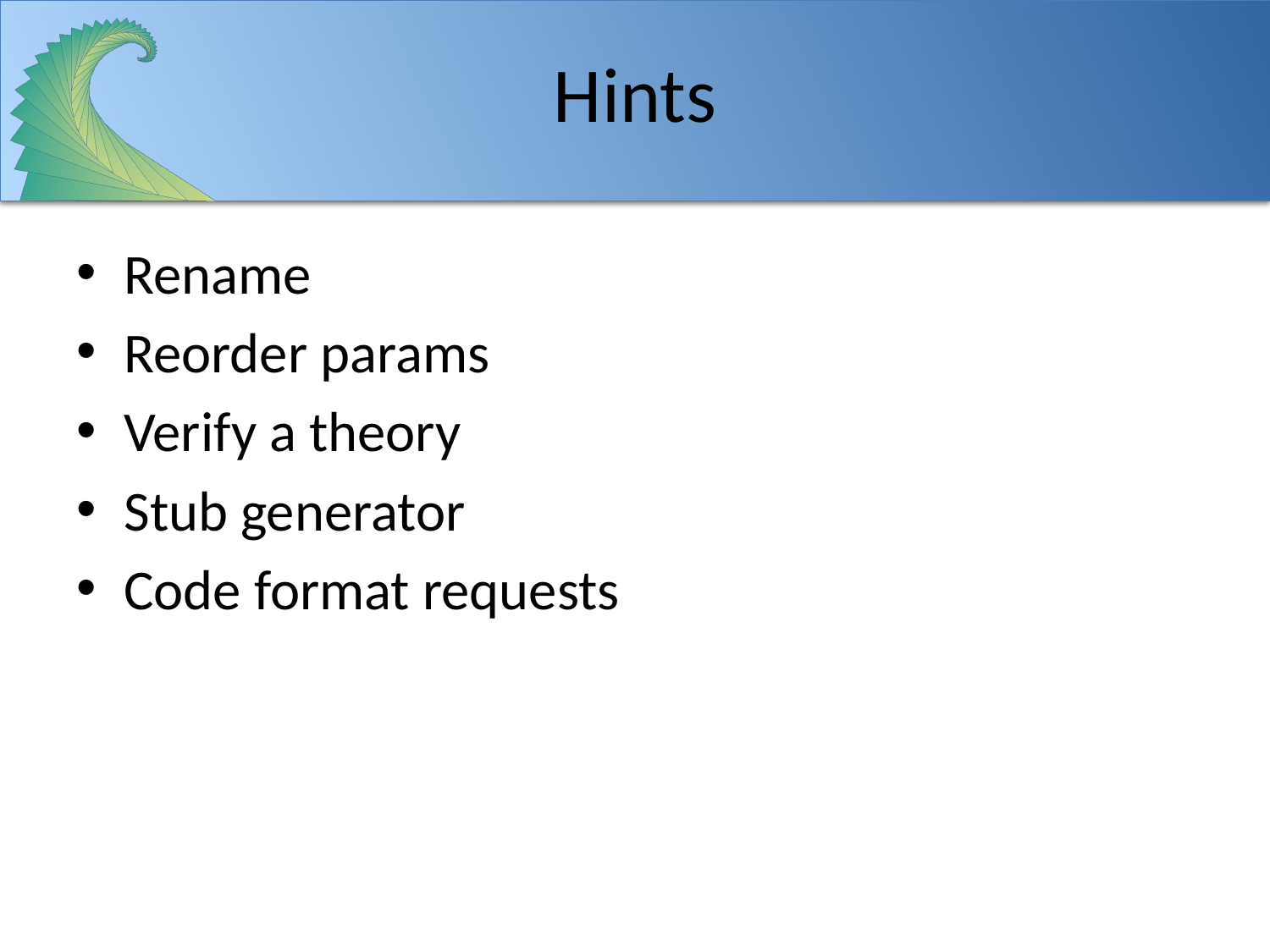

# Hints
Rename
Reorder params
Verify a theory
Stub generator
Code format requests